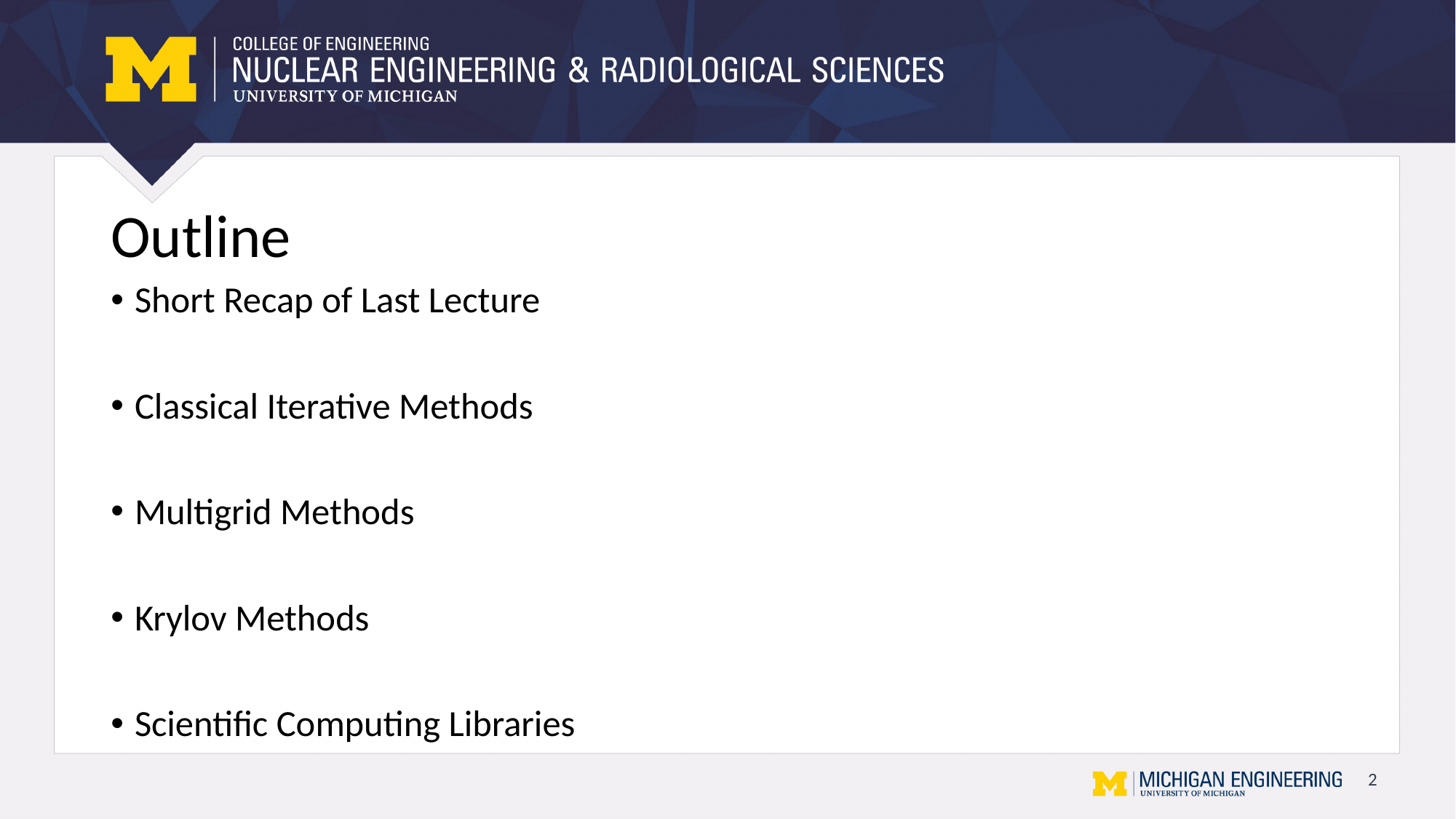

# Outline
Short Recap of Last Lecture

Classical Iterative Methods

Multigrid Methods

Krylov Methods

Scientific Computing Libraries